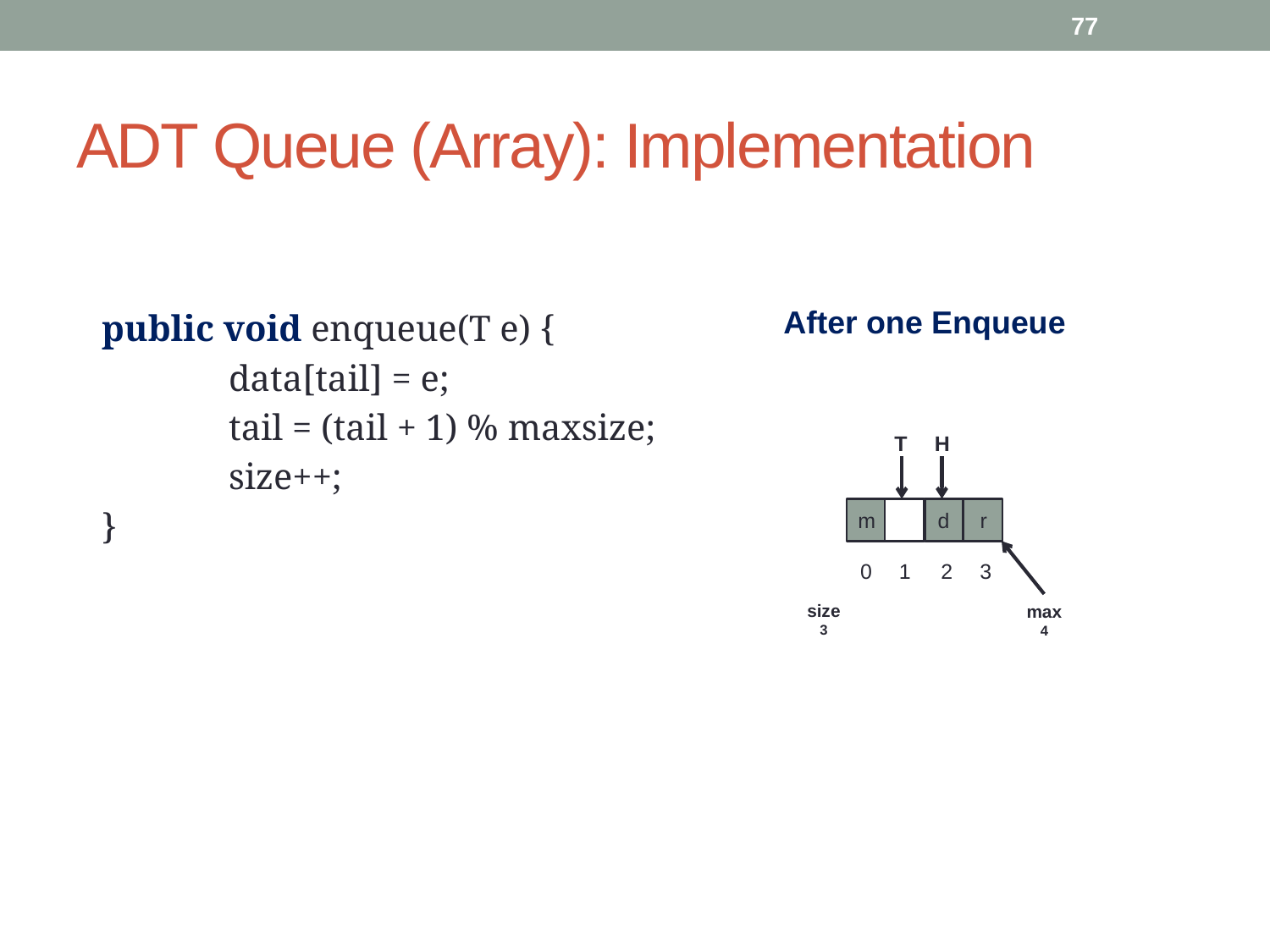

77
# ADT Queue (Array): Implementation

	public void enqueue(T e) {
		data[tail] = e;
		tail = (tail + 1) % maxsize;
		size++;
	}
After one Enqueue
H
T

m
r
d
0
1
2
3
size
3
max
4